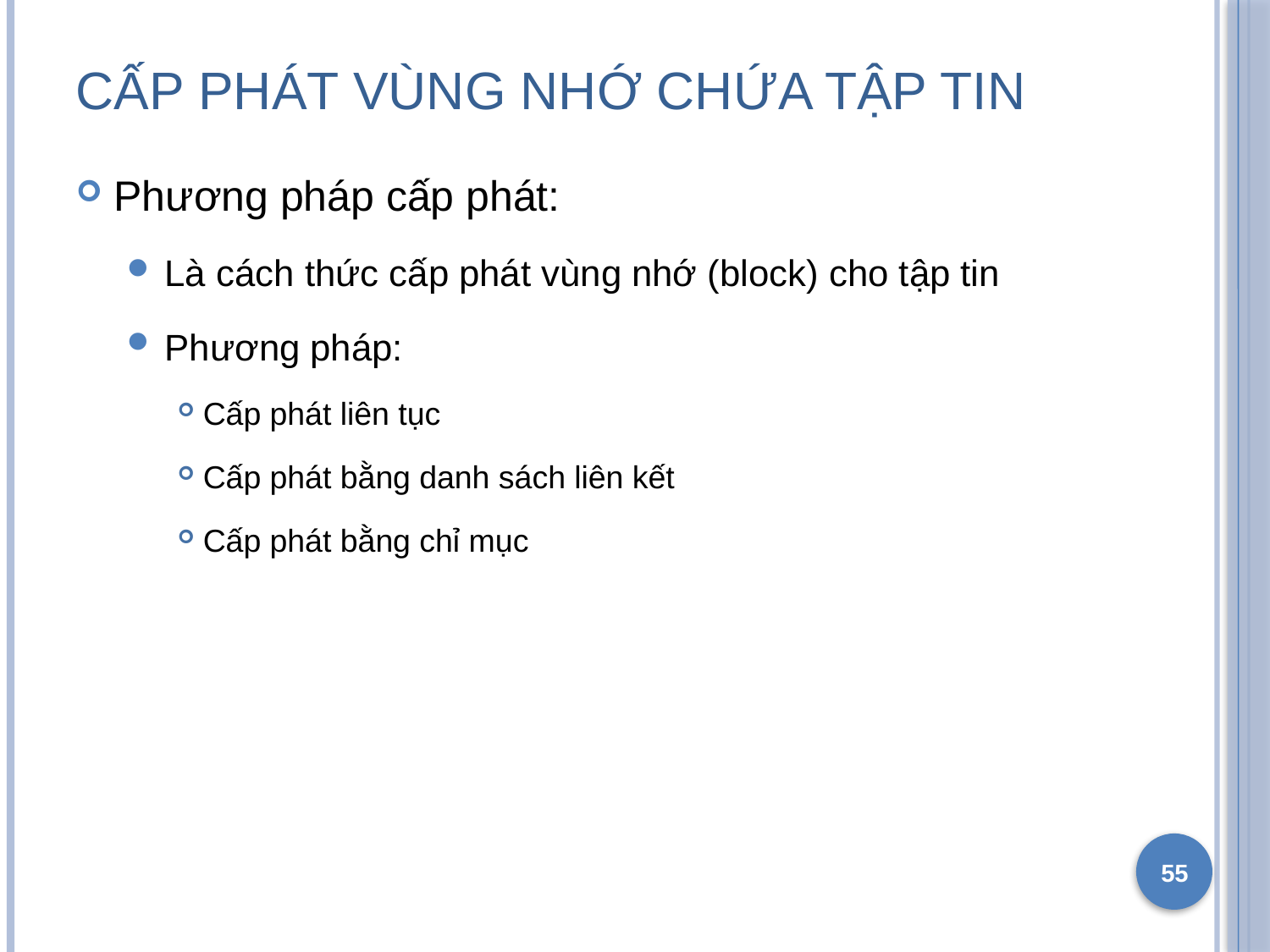

# Cấp phát vùng nhớ chứa tập tin
Phương pháp cấp phát:
Là cách thức cấp phát vùng nhớ (block) cho tập tin
Phương pháp:
Cấp phát liên tục
Cấp phát bằng danh sách liên kết
Cấp phát bằng chỉ mục
55